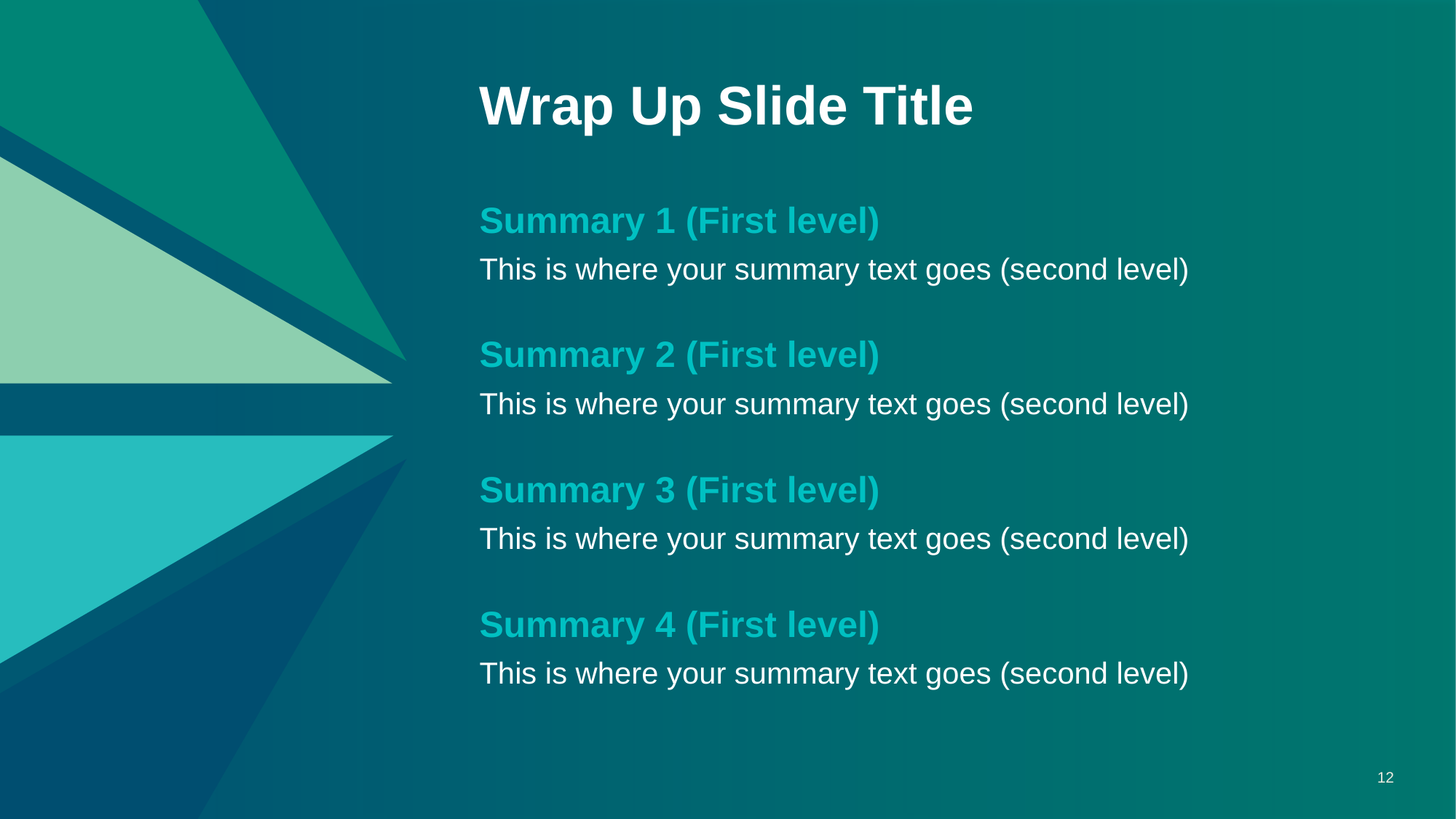

Wrap Up Slide Title
Summary 1 (First level)
This is where your summary text goes (second level)
Summary 2 (First level)
This is where your summary text goes (second level)
Summary 3 (First level)
This is where your summary text goes (second level)
Summary 4 (First level)
This is where your summary text goes (second level)